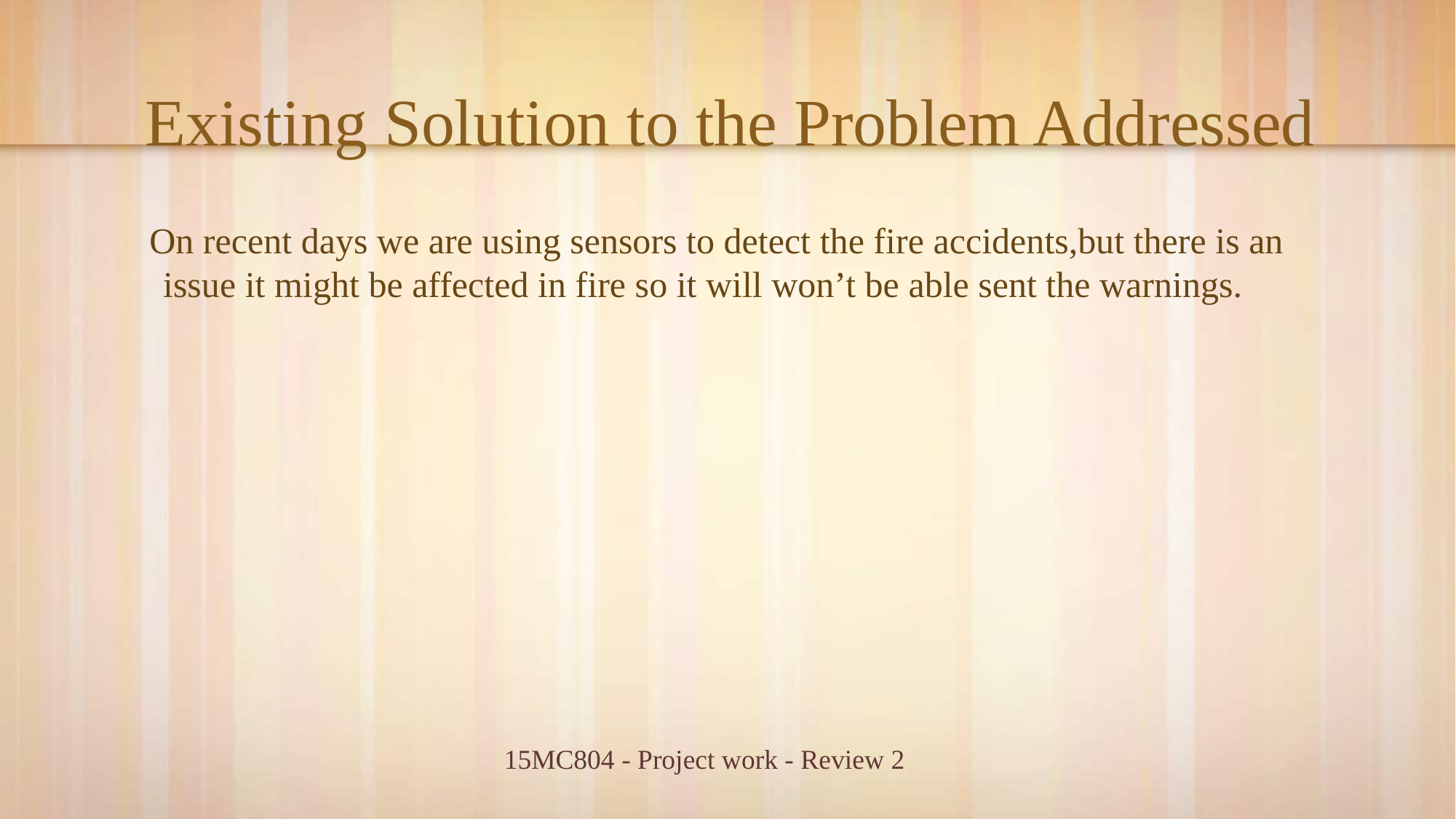

# Existing Solution to the Problem Addressed
   On recent days we are using sensors to detect the fire accidents,but there is an issue it might be affected in fire so it will won’t be able sent the warnings.
15MC804 - Project work - Review 2